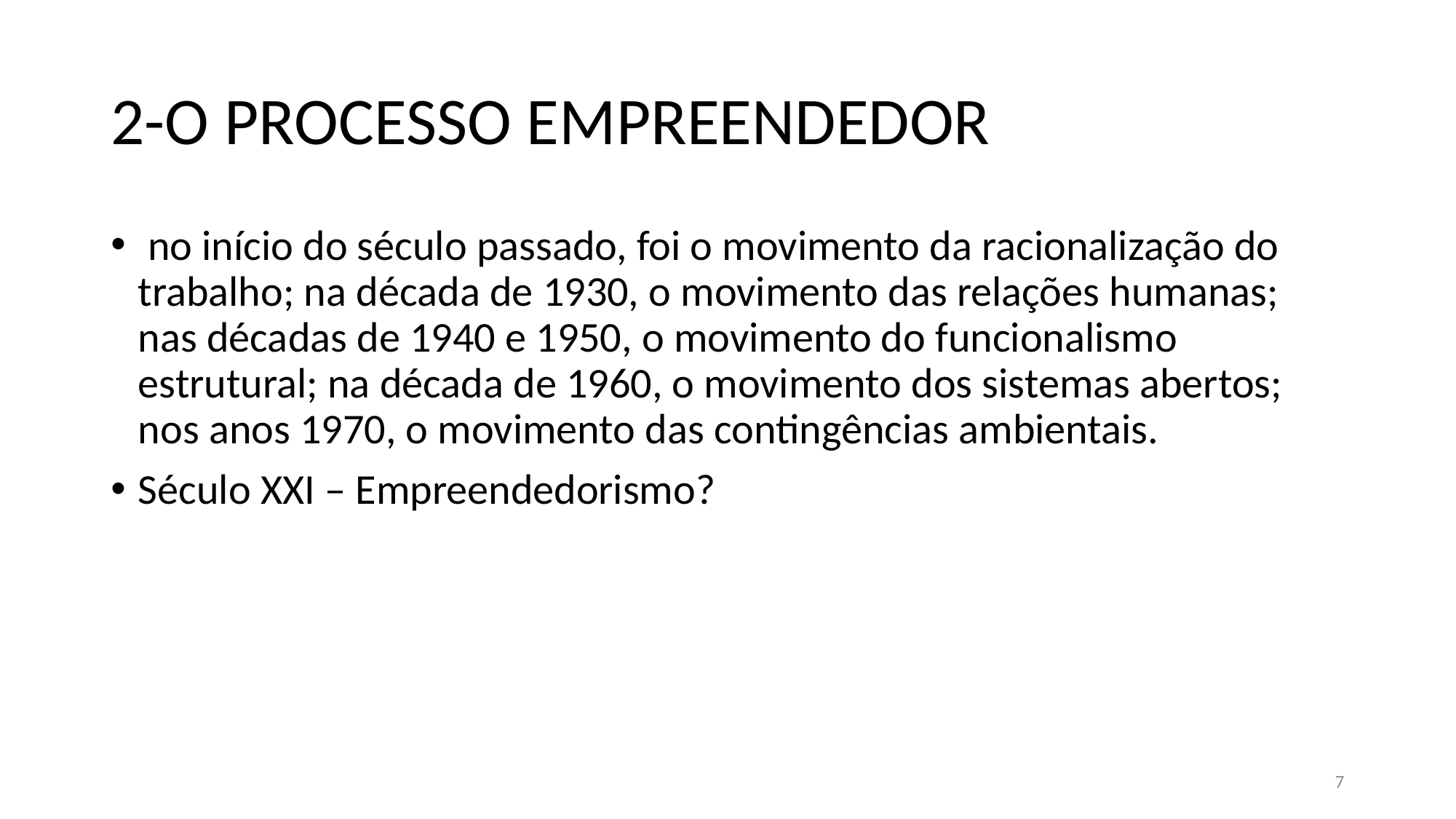

# 2-O PROCESSO EMPREENDEDOR
 no início do século passado, foi o movimento da racionalização do trabalho; na década de 1930, o movimento das relações humanas; nas décadas de 1940 e 1950, o movimento do funcionalismo estrutural; na década de 1960, o movimento dos sistemas abertos; nos anos 1970, o movimento das contingências ambientais.
Século XXI – Empreendedorismo?

7